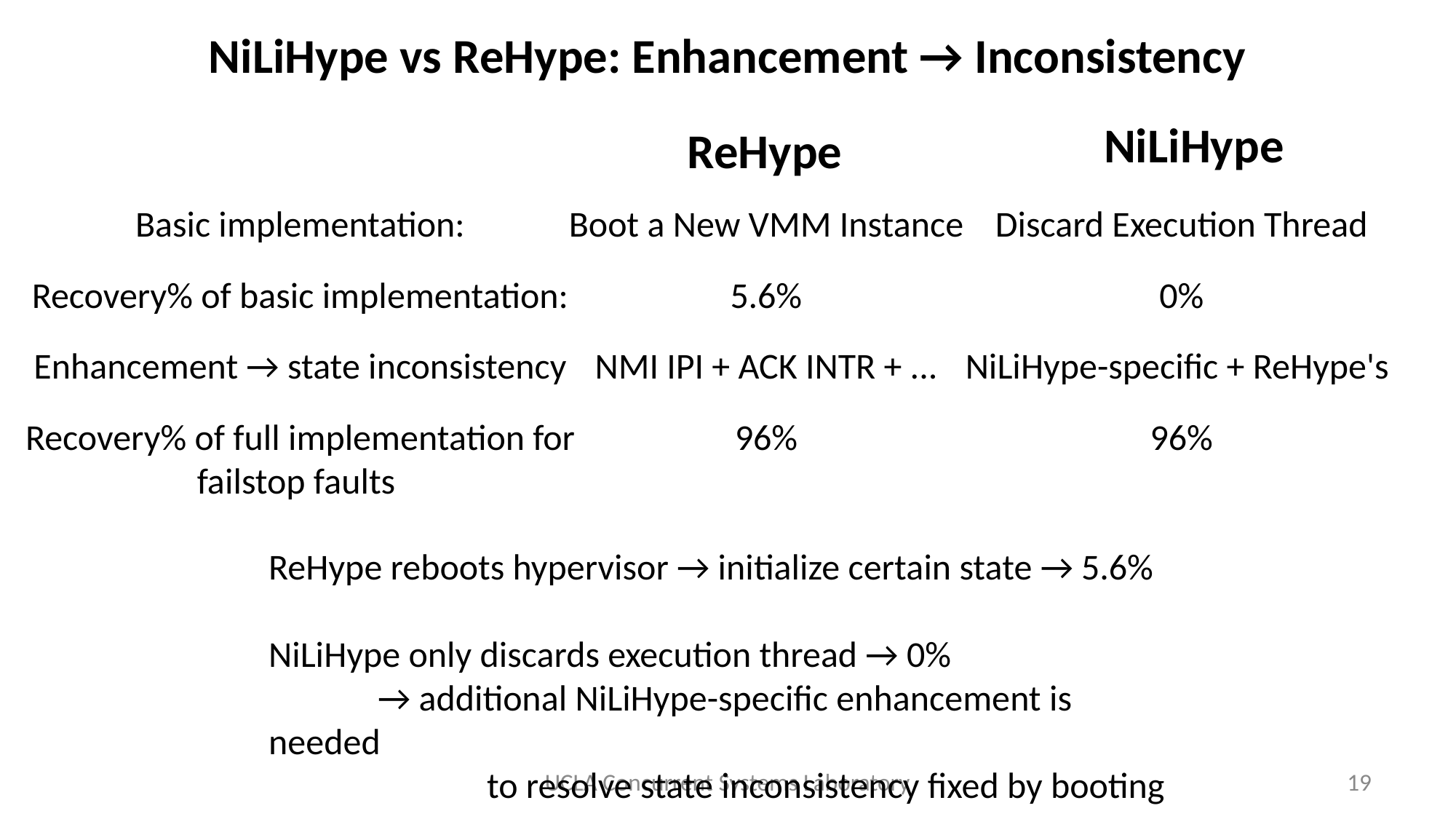

# NiLiHype vs ReHype: Enhancement → Inconsistency
NiLiHype
ReHype
Basic implementation:
Recovery% of basic implementation:
Enhancement → state inconsistency
Recovery% of full implementation for failstop faults
Boot a New VMM Instance
5.6%
NMI IPI + ACK INTR + ...
96%

Discard Execution Thread
0%
NiLiHype-specific + ReHype's
96%

ReHype reboots hypervisor → initialize certain state → 5.6%

NiLiHype only discards execution thread → 0%
	→ additional NiLiHype-specific enhancement is needed
		to resolve state inconsistency fixed by booting
UCLA Concurrent Systems Laboratory
19